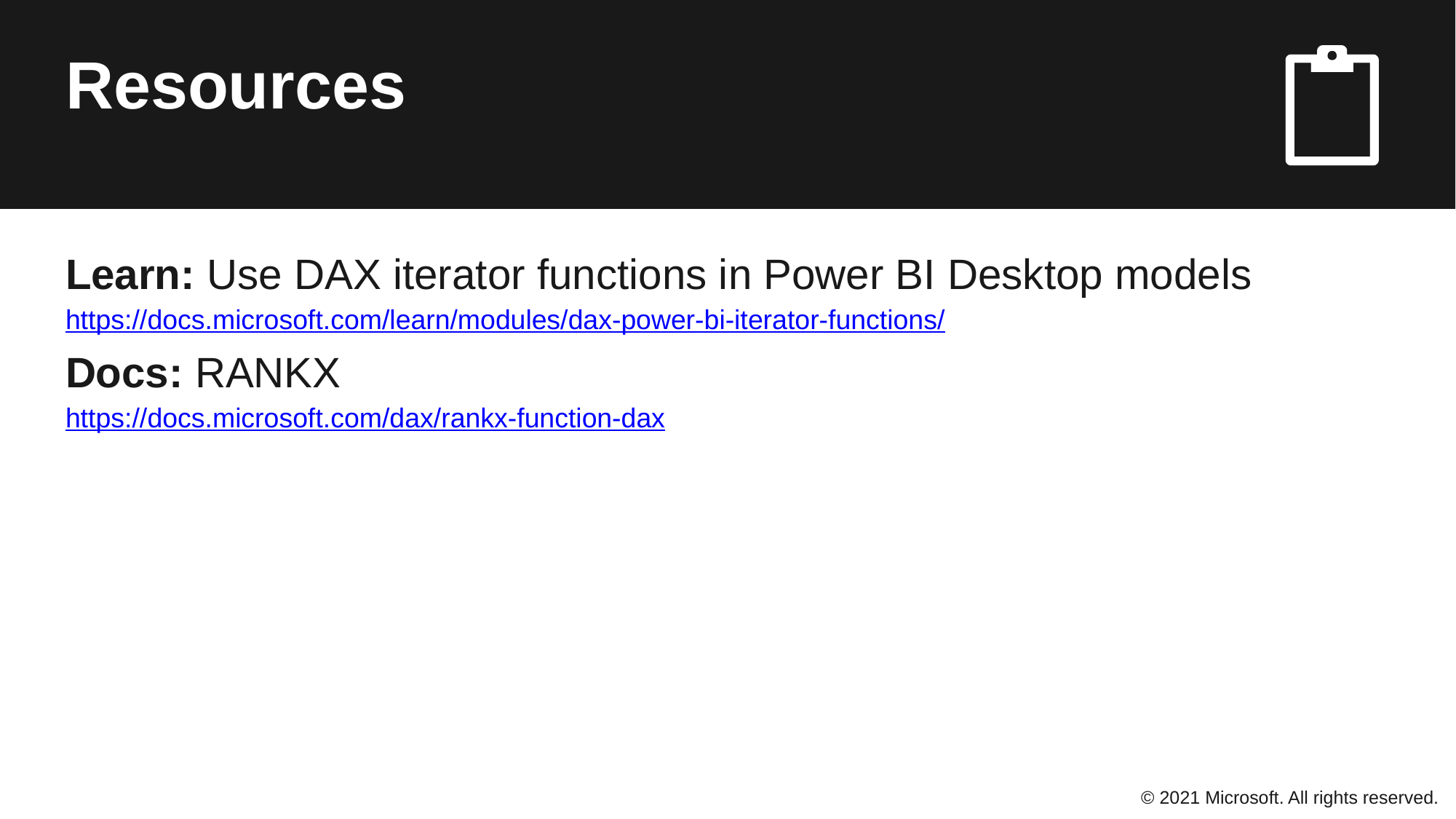

# Resources

Learn: Use DAX iterator functions in Power BI Desktop models
https://docs.microsoft.com/learn/modules/dax-power-bi-iterator-functions/
Docs: RANKX
https://docs.microsoft.com/dax/rankx-function-dax

© 2021 Microsoft. All rights reserved.